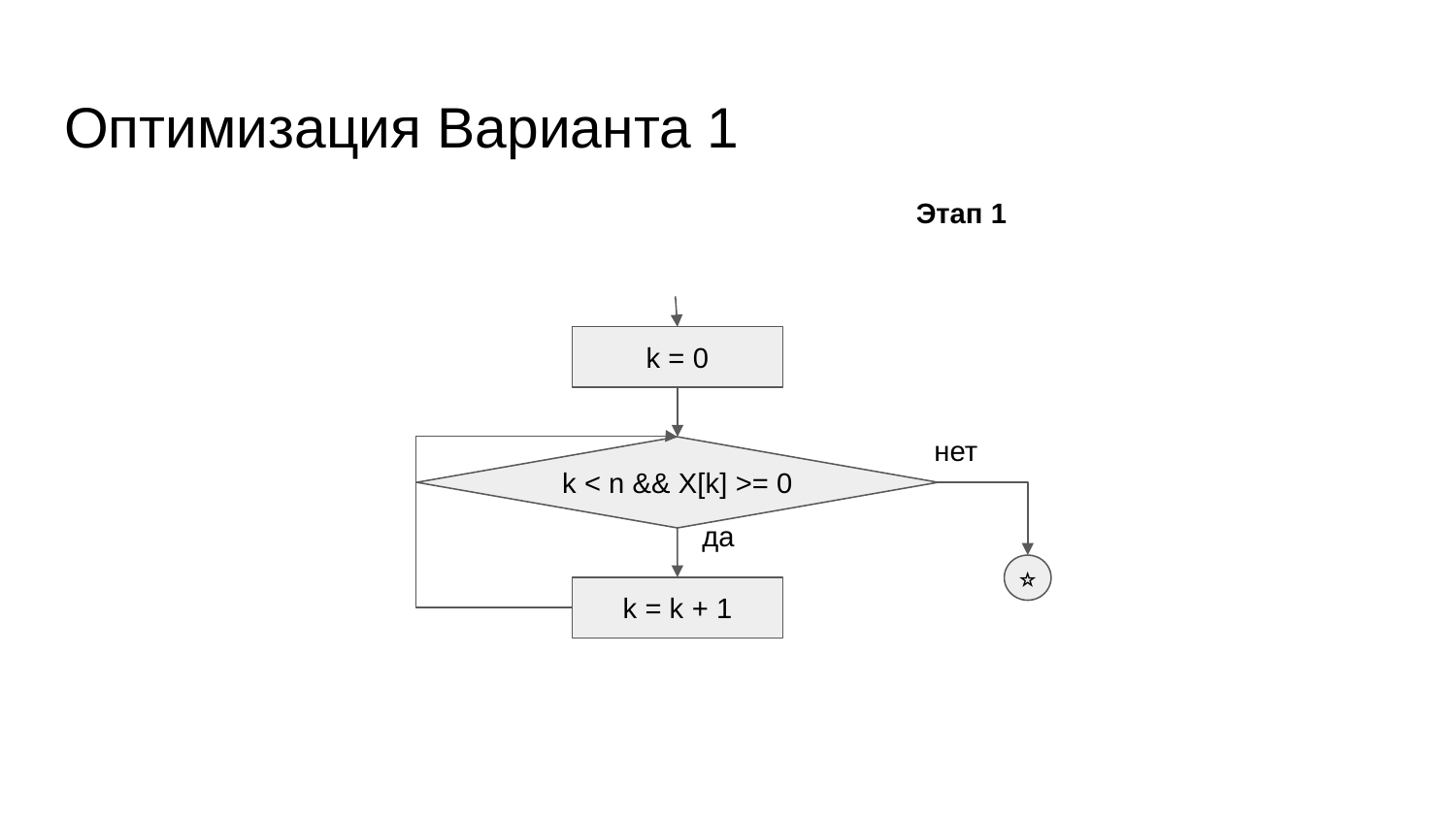

# Оптимизация Варианта 1
Этап 1
k = 0
нет
k < n && X[k] >= 0
да
⭐
k = k + 1